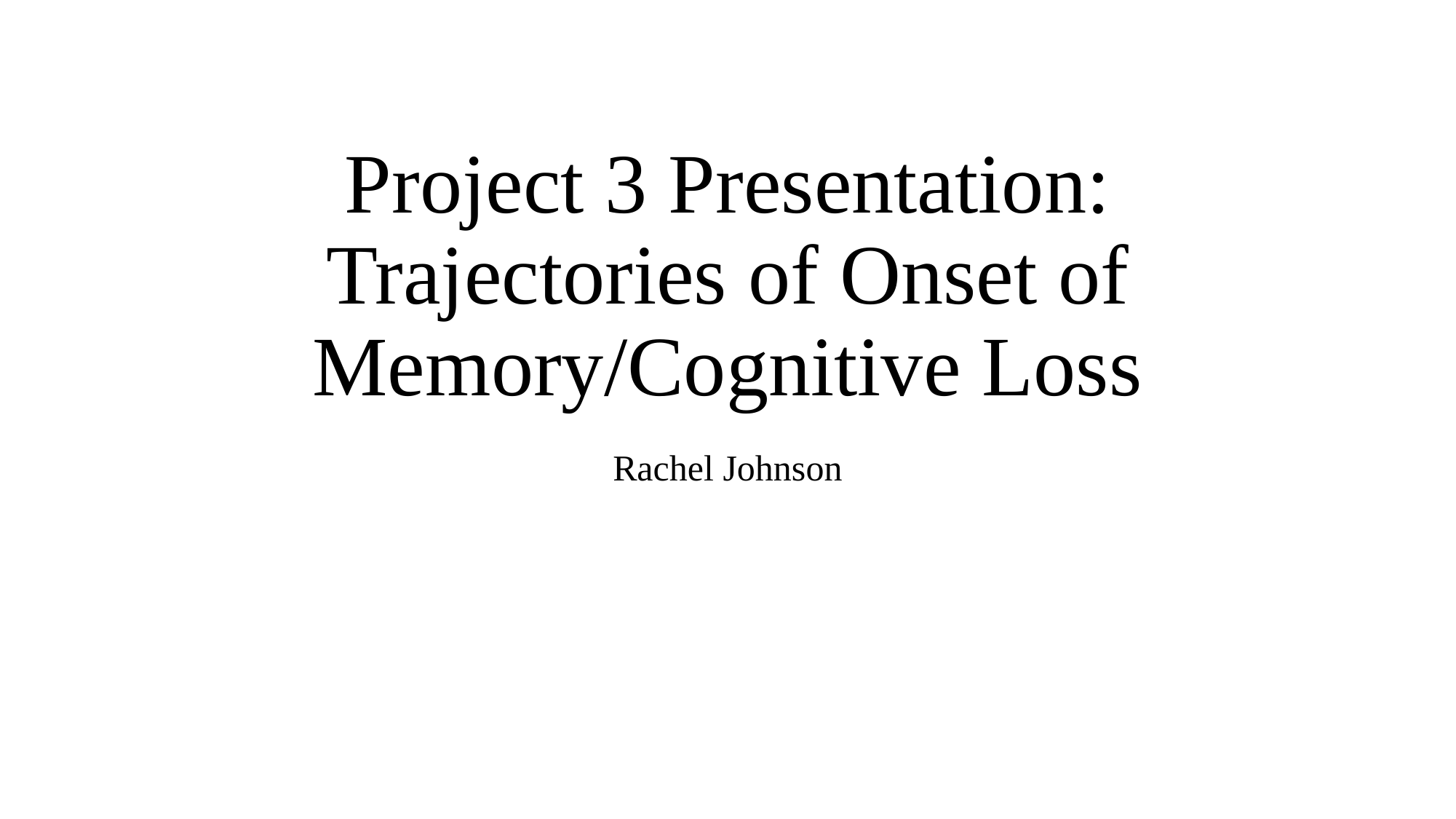

# Project 3 Presentation: Trajectories of Onset of Memory/Cognitive Loss
Rachel Johnson